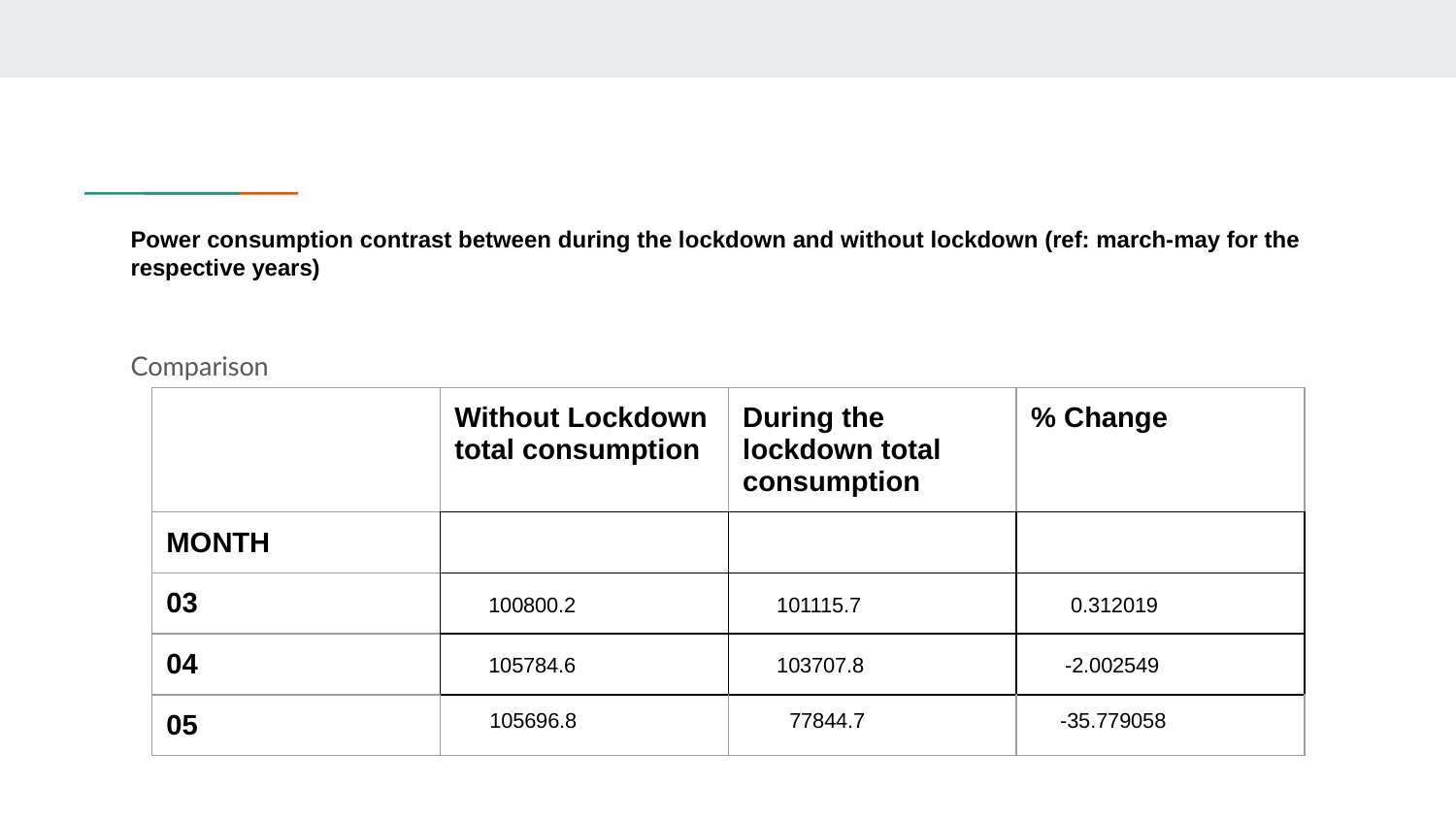

# Power consumption contrast between during the lockdown and without lockdown (ref: march-may for the respective years)

Comparison
|  | Without Lockdown total consumption | During the lockdown total consumption | % Change |
| --- | --- | --- | --- |
| MONTH |  |  |  |
| 03 | 100800.2 | 101115.7 | 0.312019 |
| 04 | 105784.6 | 103707.8 | -2.002549 |
| 05 | 105696.8 | 77844.7 | -35.779058 |